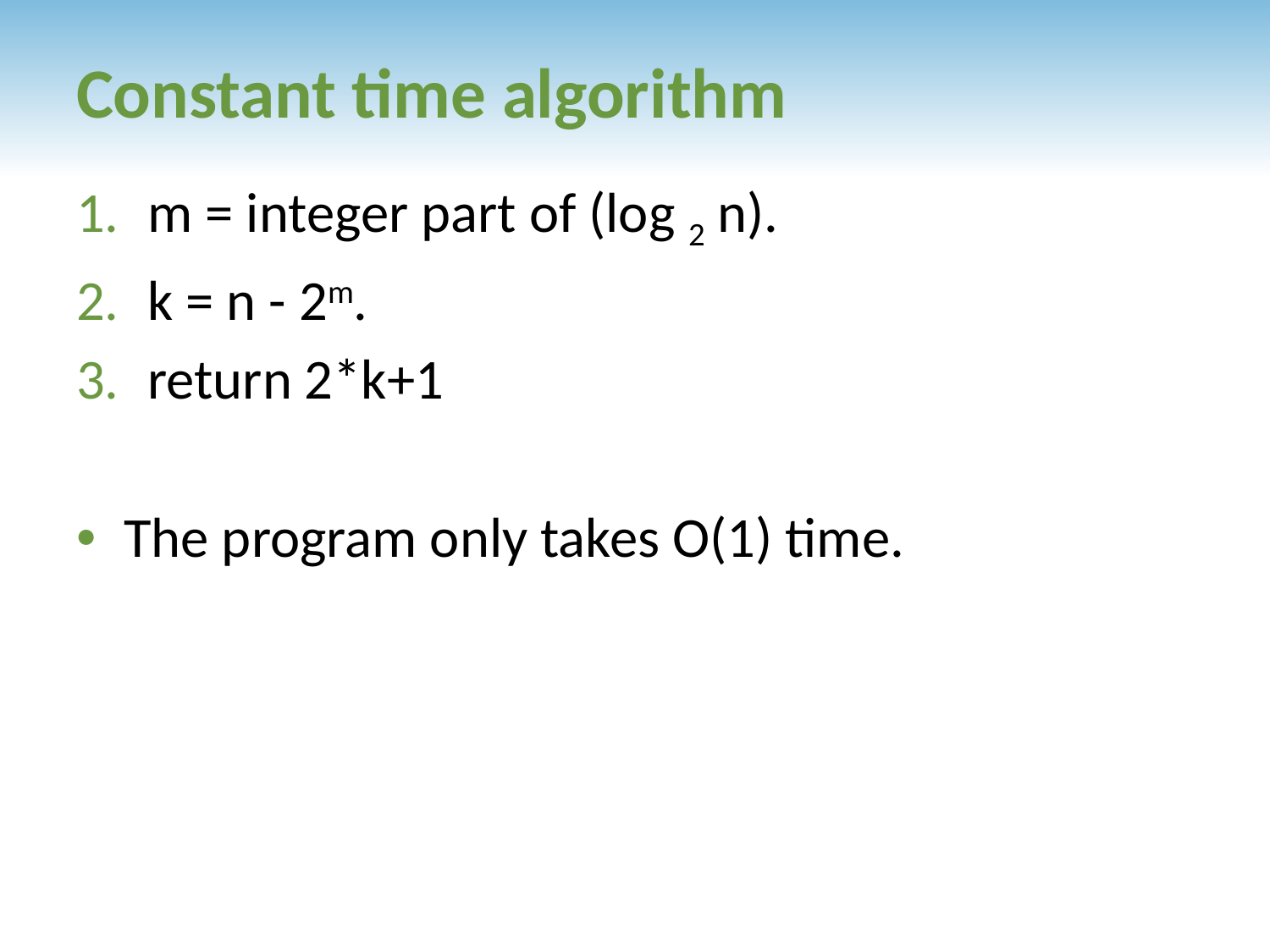

# Constant time algorithm
m = integer part of (log 2 n).
k = n - 2m.
return 2*k+1

The program only takes O(1) time.